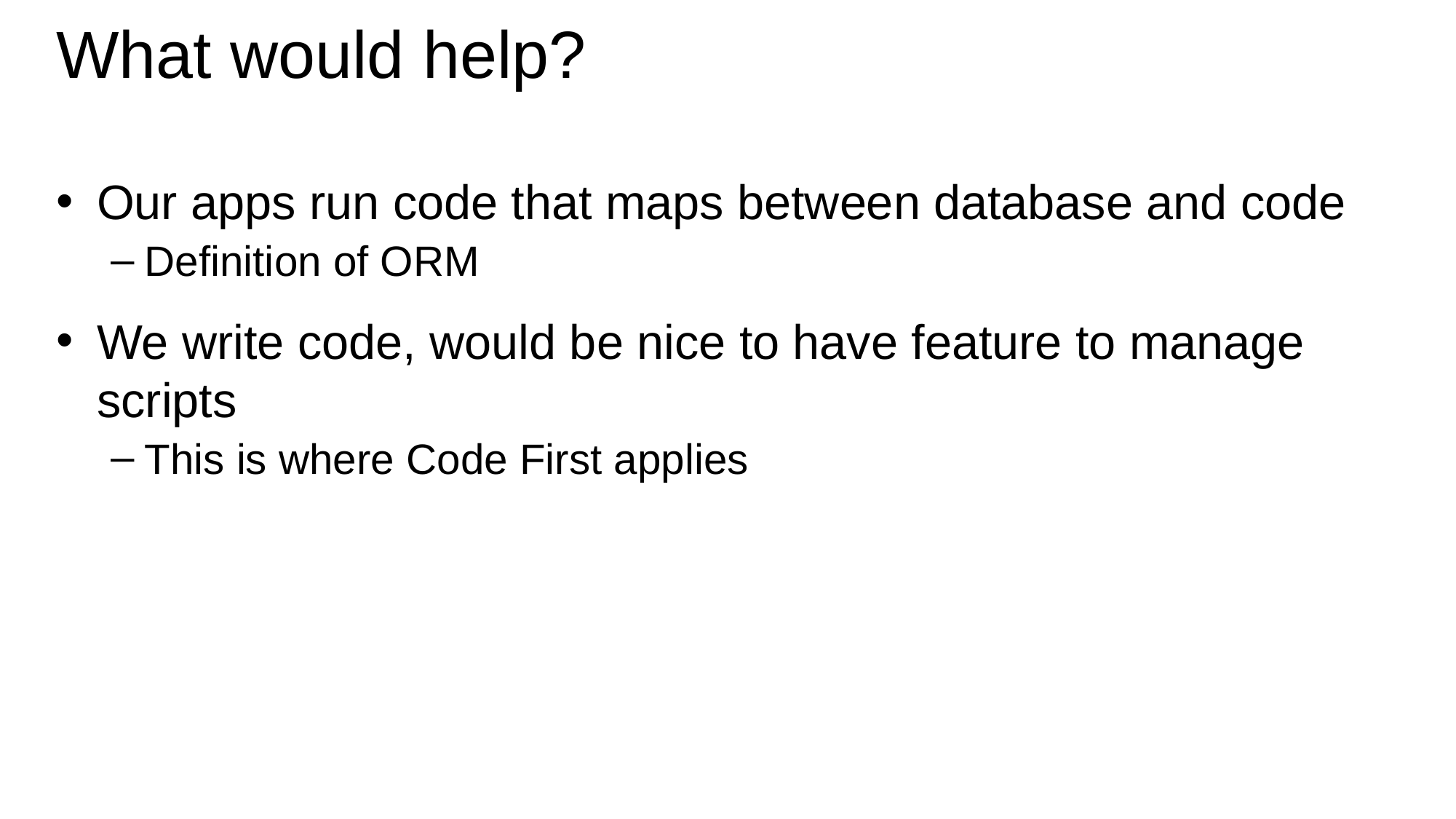

# What would help?
Our apps run code that maps between database and code
Definition of ORM
We write code, would be nice to have feature to manage scripts
This is where Code First applies